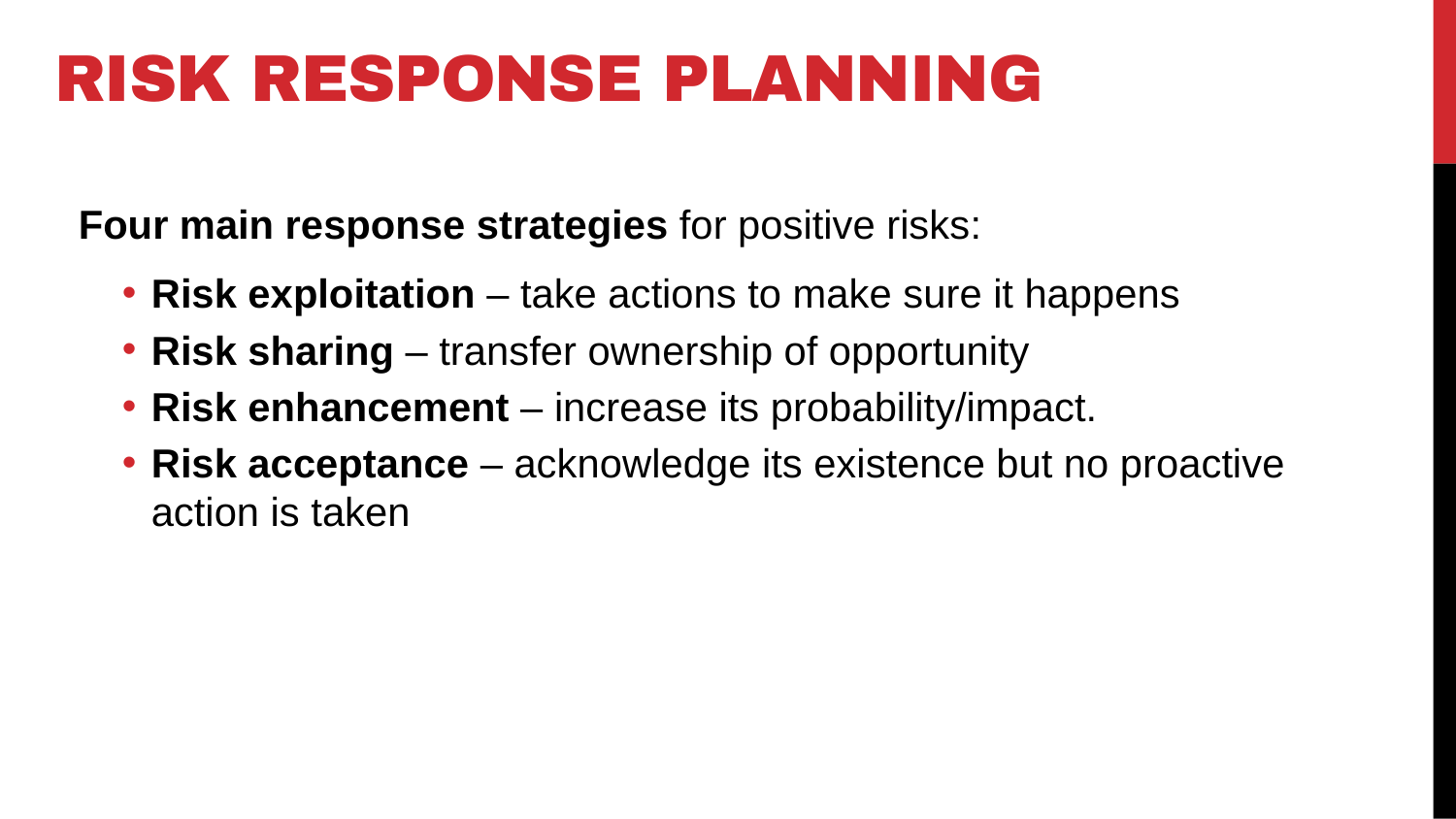

# Risk Response Planning
Four main response strategies for positive risks:
Risk exploitation – take actions to make sure it happens
Risk sharing – transfer ownership of opportunity
Risk enhancement – increase its probability/impact.
Risk acceptance – acknowledge its existence but no proactive action is taken
42